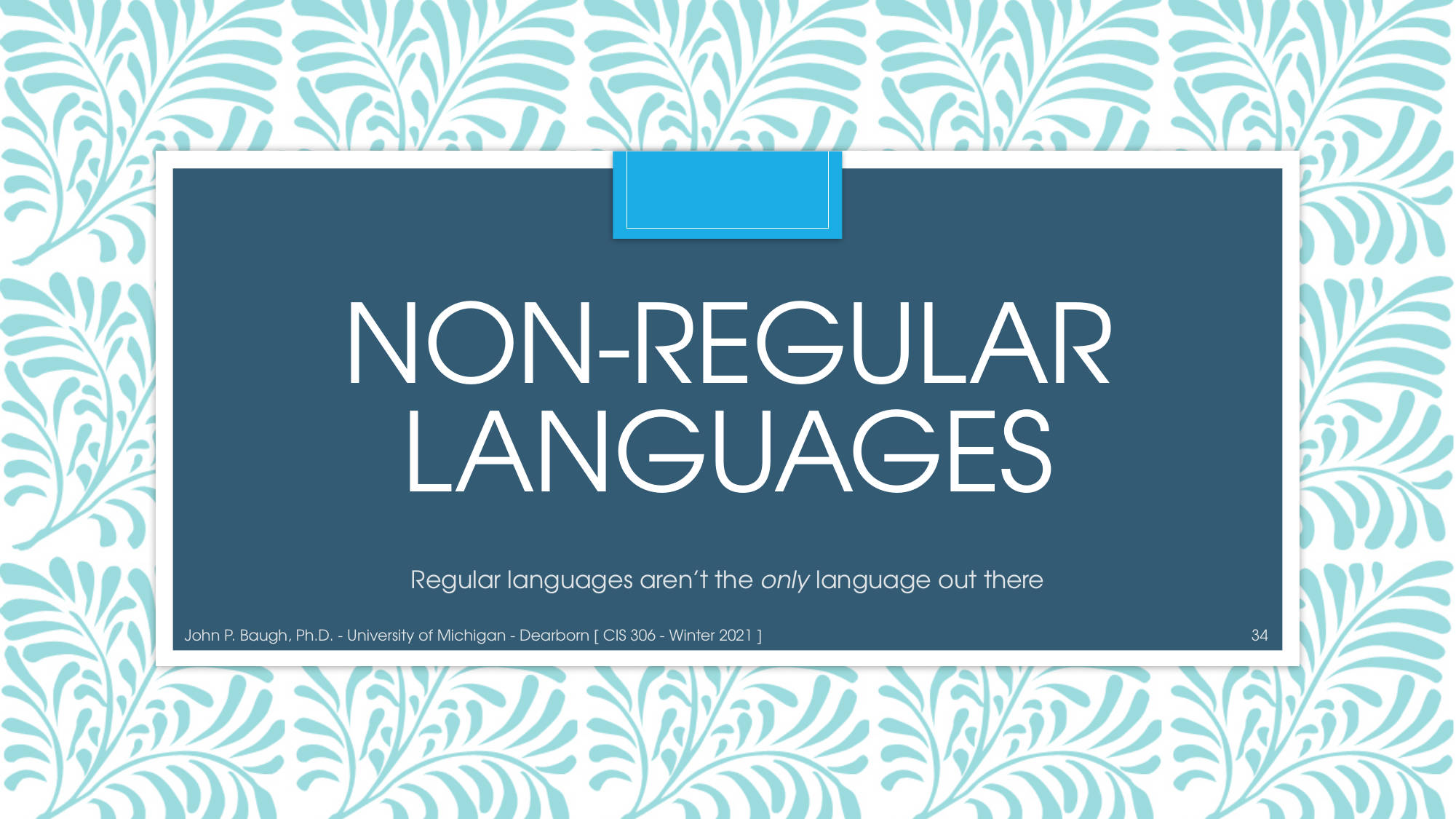

# Non-Regular Languages
Regular languages aren’t the only language out there
John P. Baugh, Ph.D. - University of Michigan - Dearborn [ CIS 306 - Winter 2021 ]
34